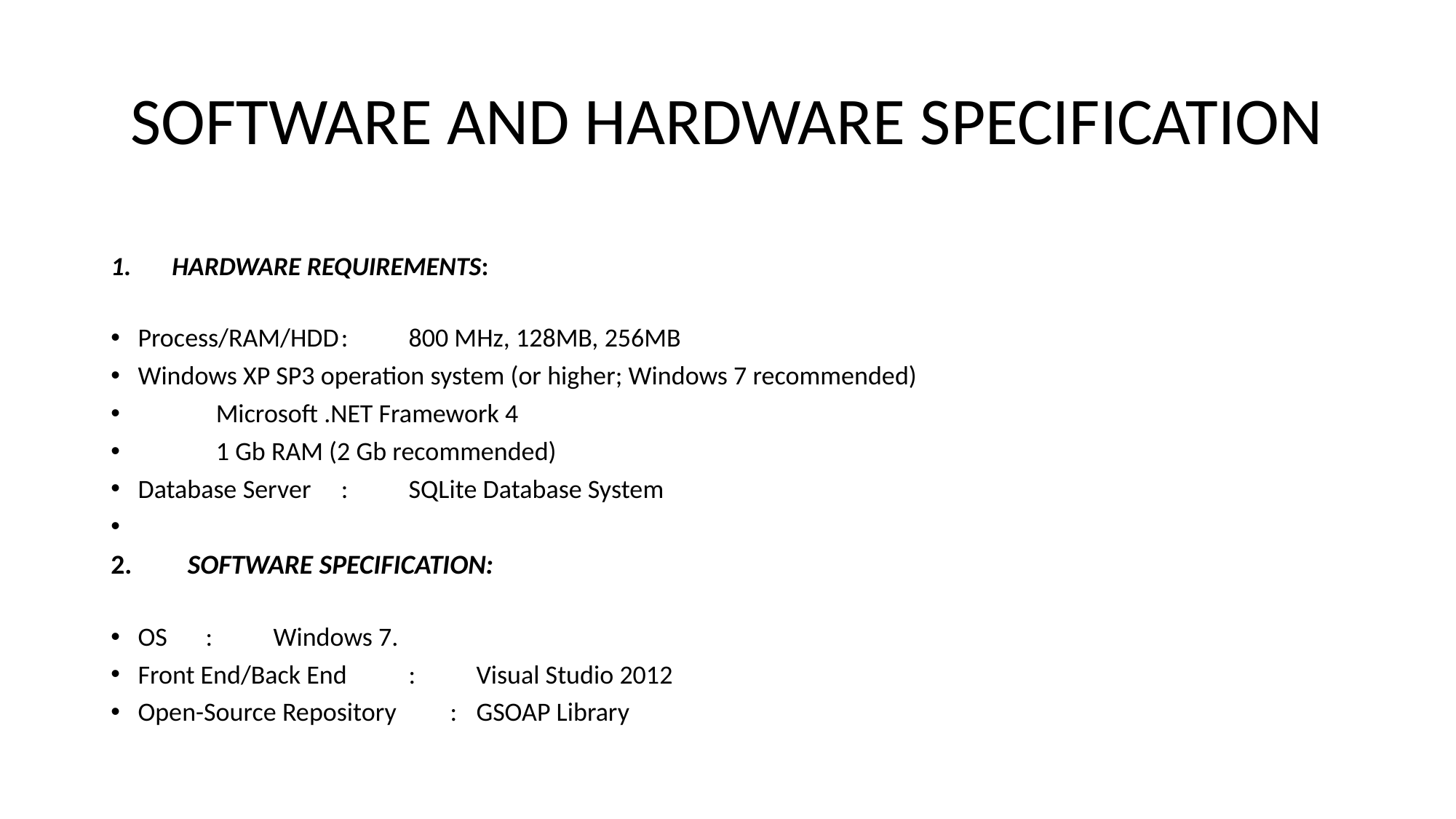

# SOFTWARE AND HARDWARE SPECIFICATION

HARDWARE REQUIREMENTS:

	Process/RAM/HDD	:	800 MHz, 128MB, 256MB
	Windows XP SP3 operation system (or higher; Windows 7 recommended)
             Microsoft .NET Framework 4
             1 Gb RAM (2 Gb recommended)
	Database Server	:	SQLite Database System

2.         SOFTWARE SPECIFICATION:

	OS 			:	Windows 7.
	Front End/Back End    	:	Visual Studio 2012
	Open-Source Repository         :  	GSOAP Library